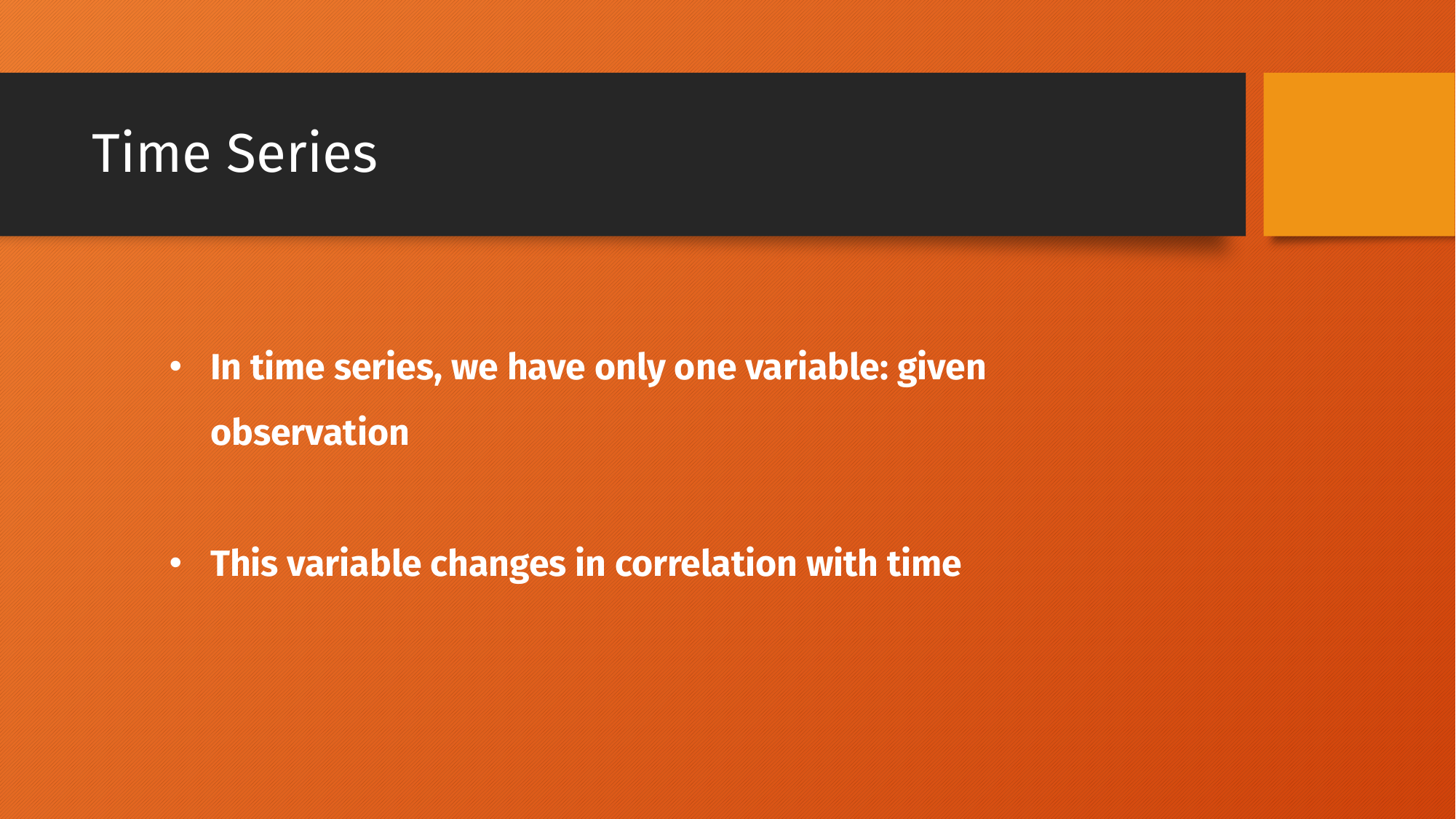

# Time Series
In time series, we have only one variable: given observation

This variable changes in correlation with time